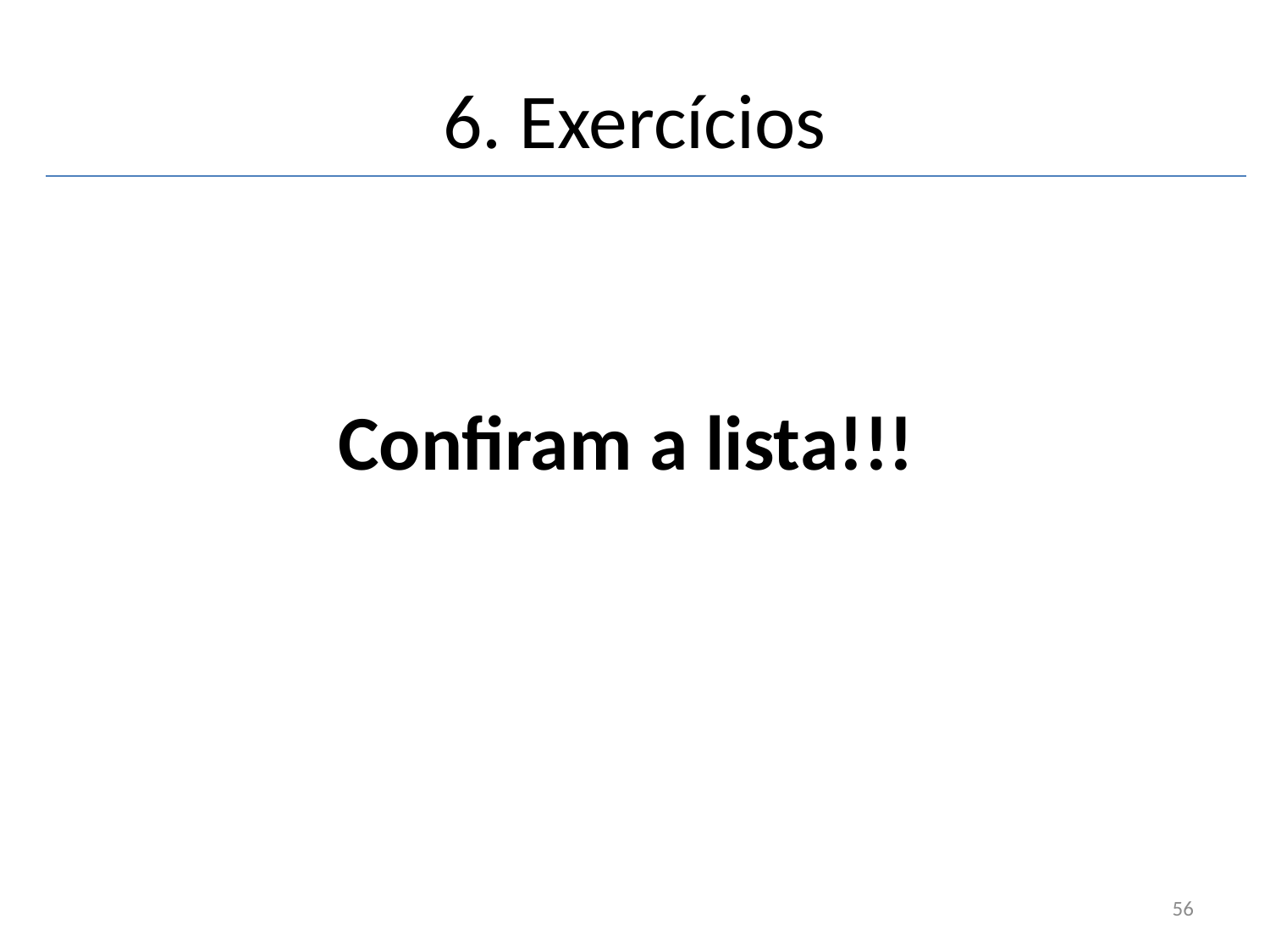

# 6. Exercícios
Confiram a lista!!!
56